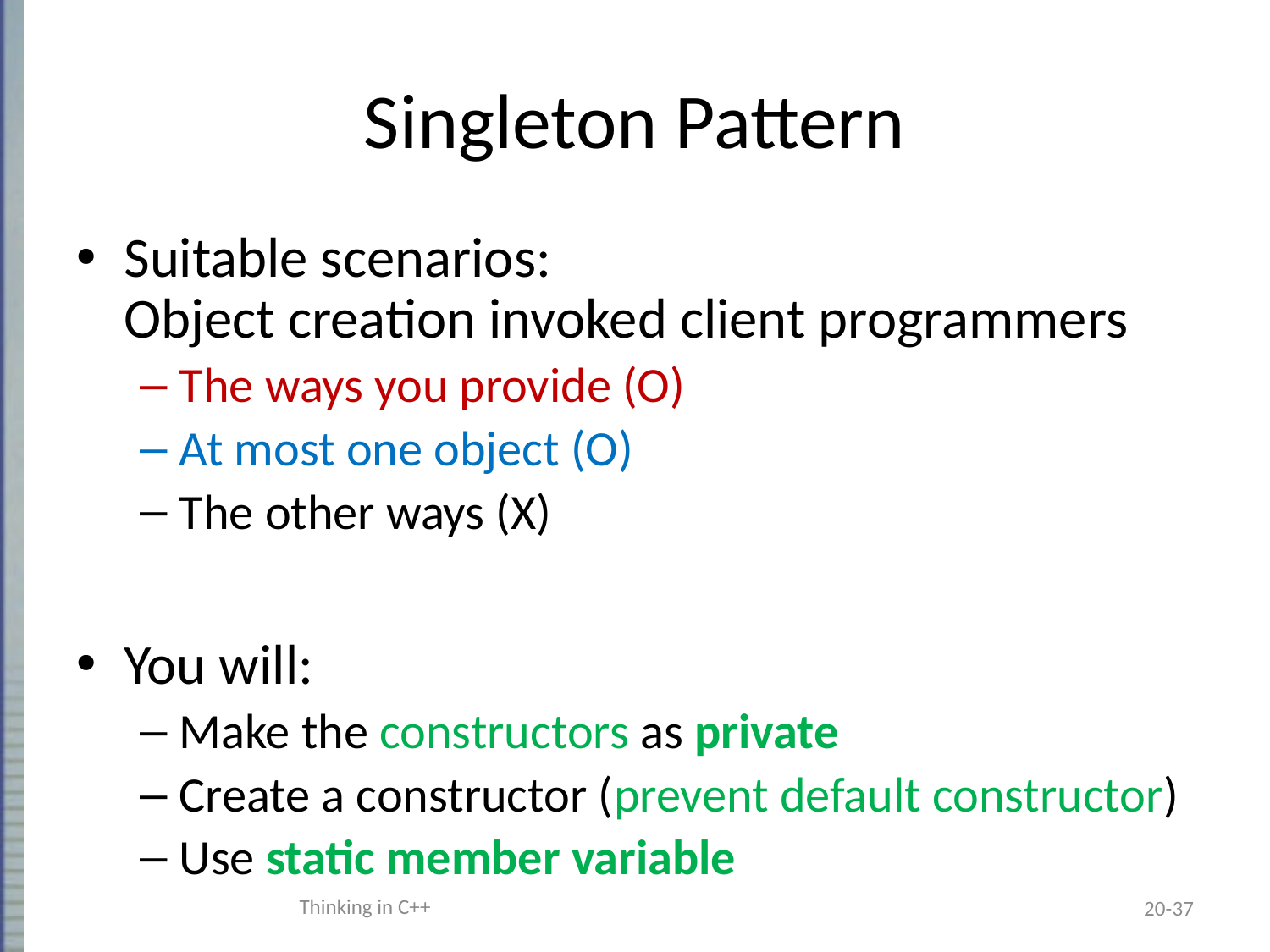

# Singleton Pattern
Suitable scenarios:
Object creation invoked client programmers
The ways you provide (O)
At most one object (O)
The other ways (X)

You will:
Make the constructors as private
Create a constructor (prevent default constructor)
Use static member variable

Thinking in C++
20-37